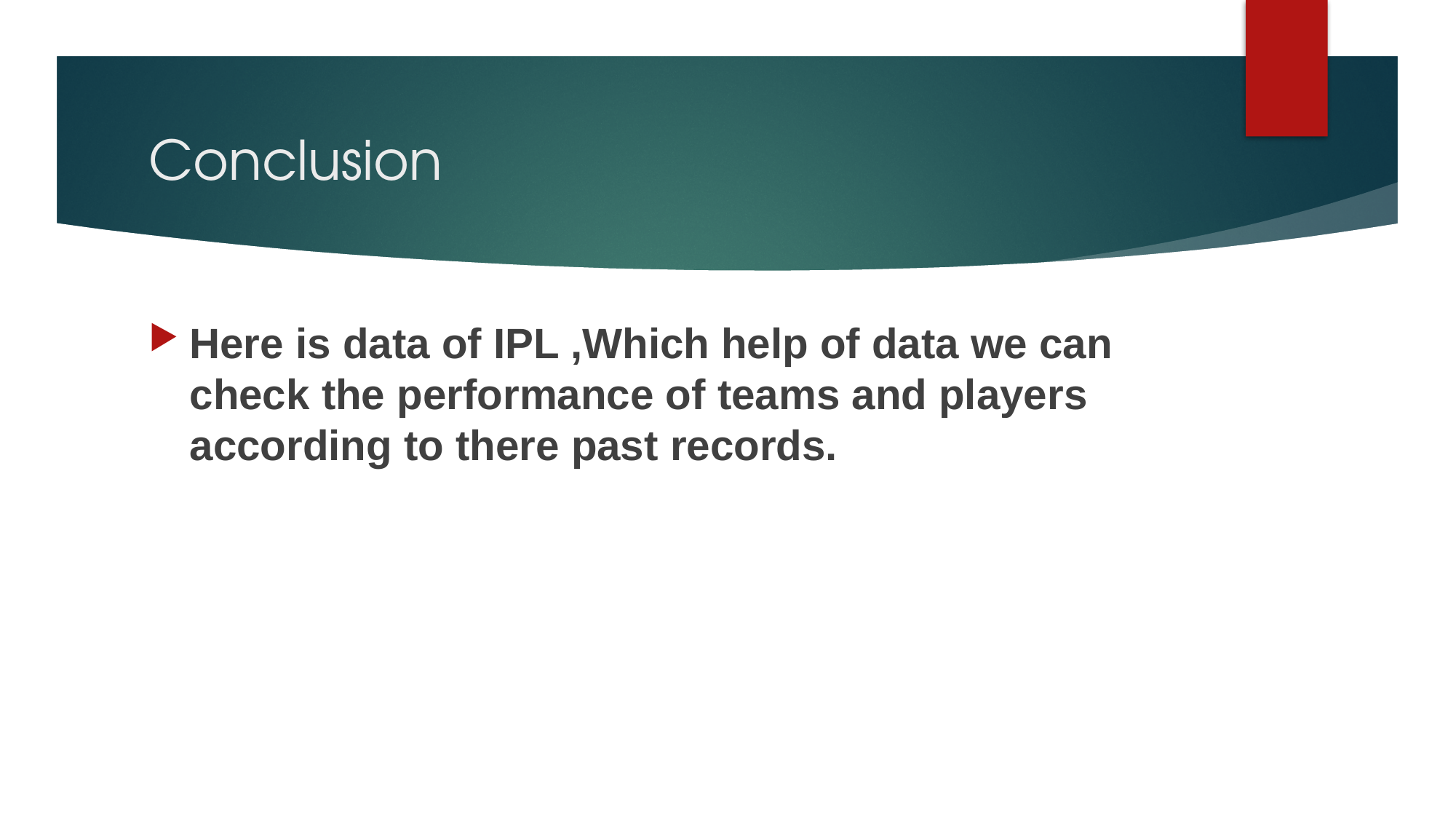

# Conclusion
Here is data of IPL ,Which help of data we can check the performance of teams and players according to there past records.